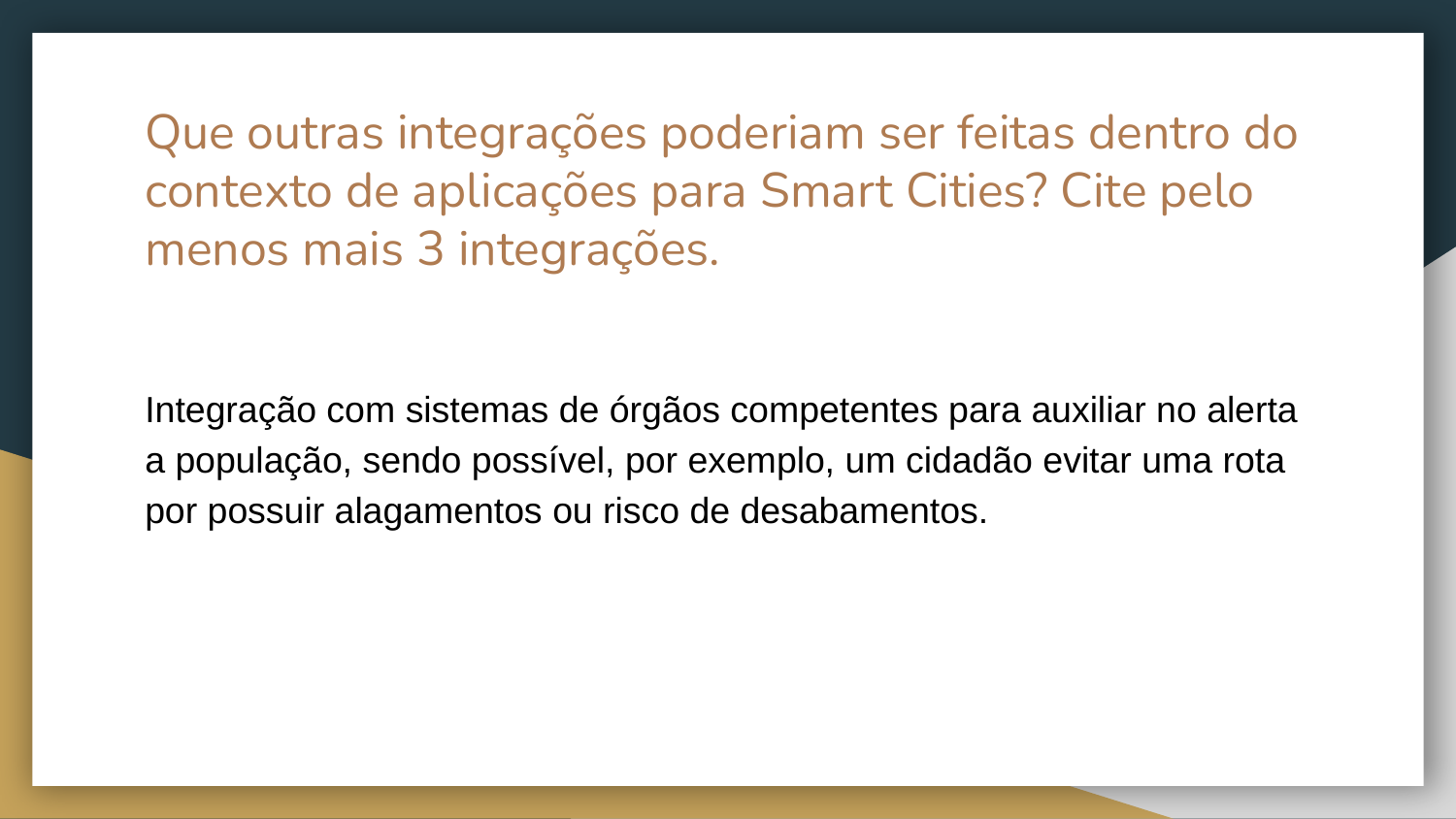

# Que outras integrações poderiam ser feitas dentro do contexto de aplicações para Smart Cities? Cite pelo menos mais 3 integrações.
Integração com sistemas de órgãos competentes para auxiliar no alerta a população, sendo possível, por exemplo, um cidadão evitar uma rota por possuir alagamentos ou risco de desabamentos.